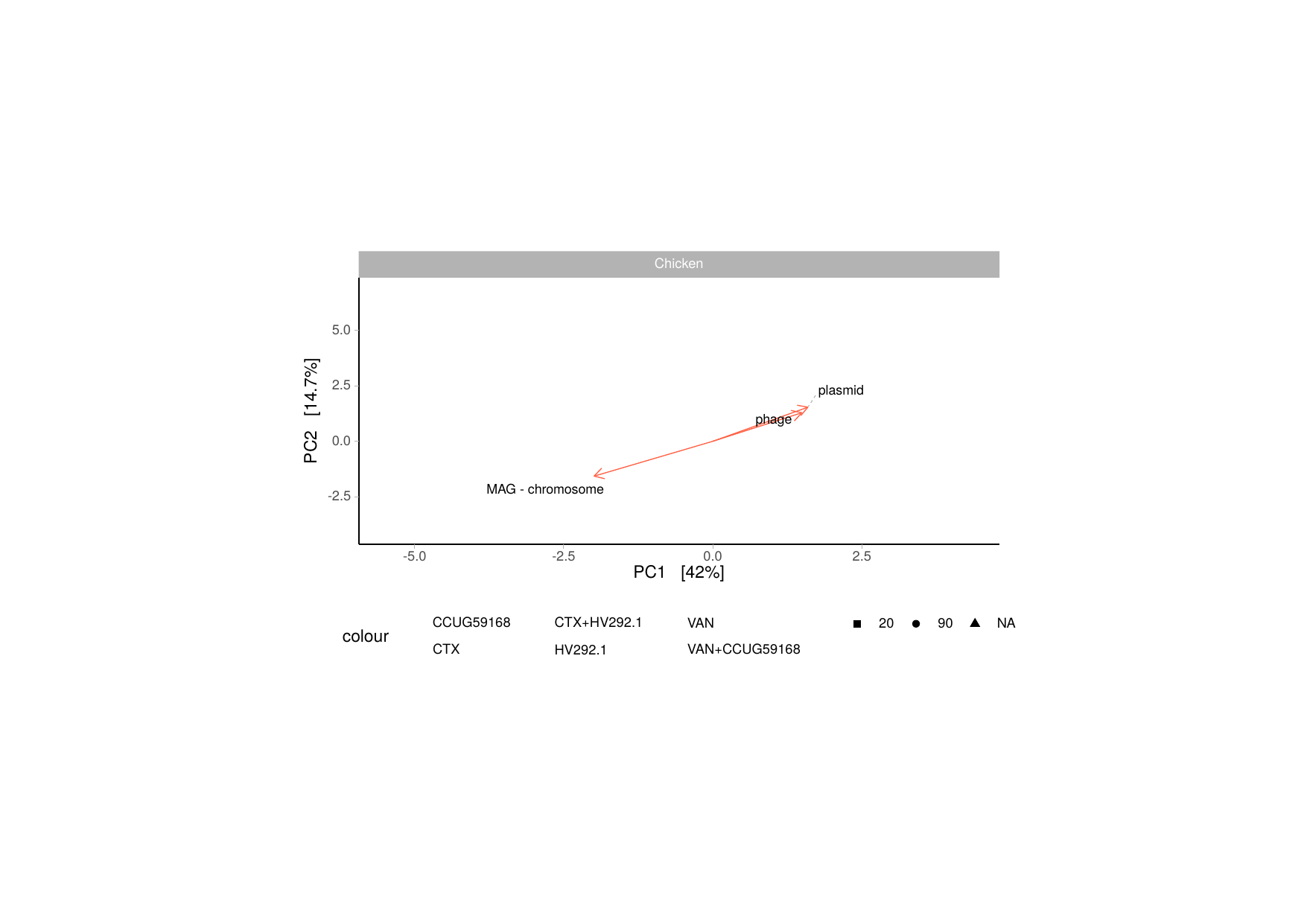

Chicken

5.0

2.5

plasmid

PC2   [14.7%]

phage

0.0

MAG - chromosome
-2.5

-2.5
2.5
-5.0
0.0
PC1   [42%]

CCUG59168
CTX+HV292.1
20
90
VAN
NA

colour

VAN+CCUG59168
CTX
HV292.1